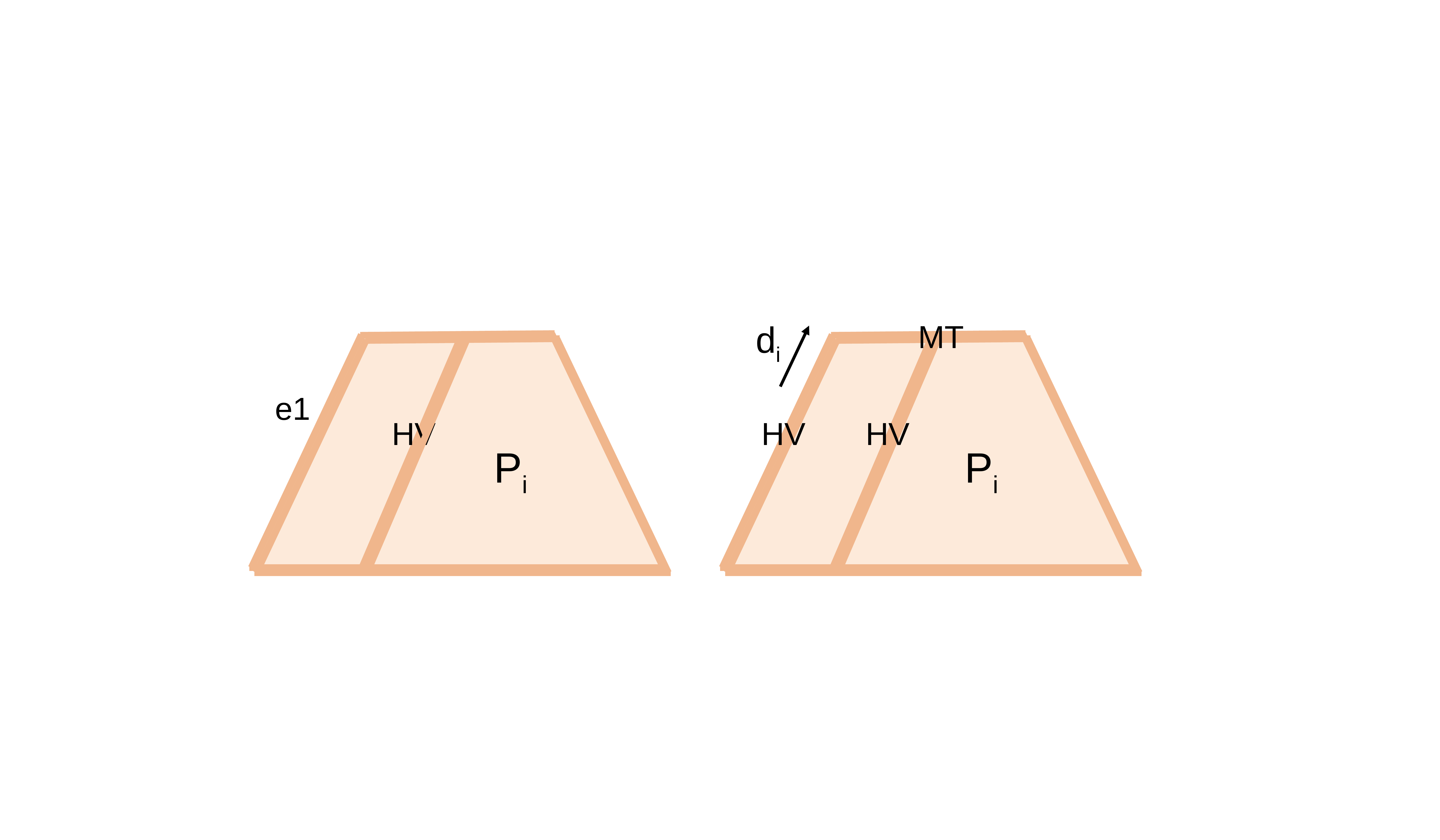

MT
di

e1
HV
Pi

HV
HV
Pi